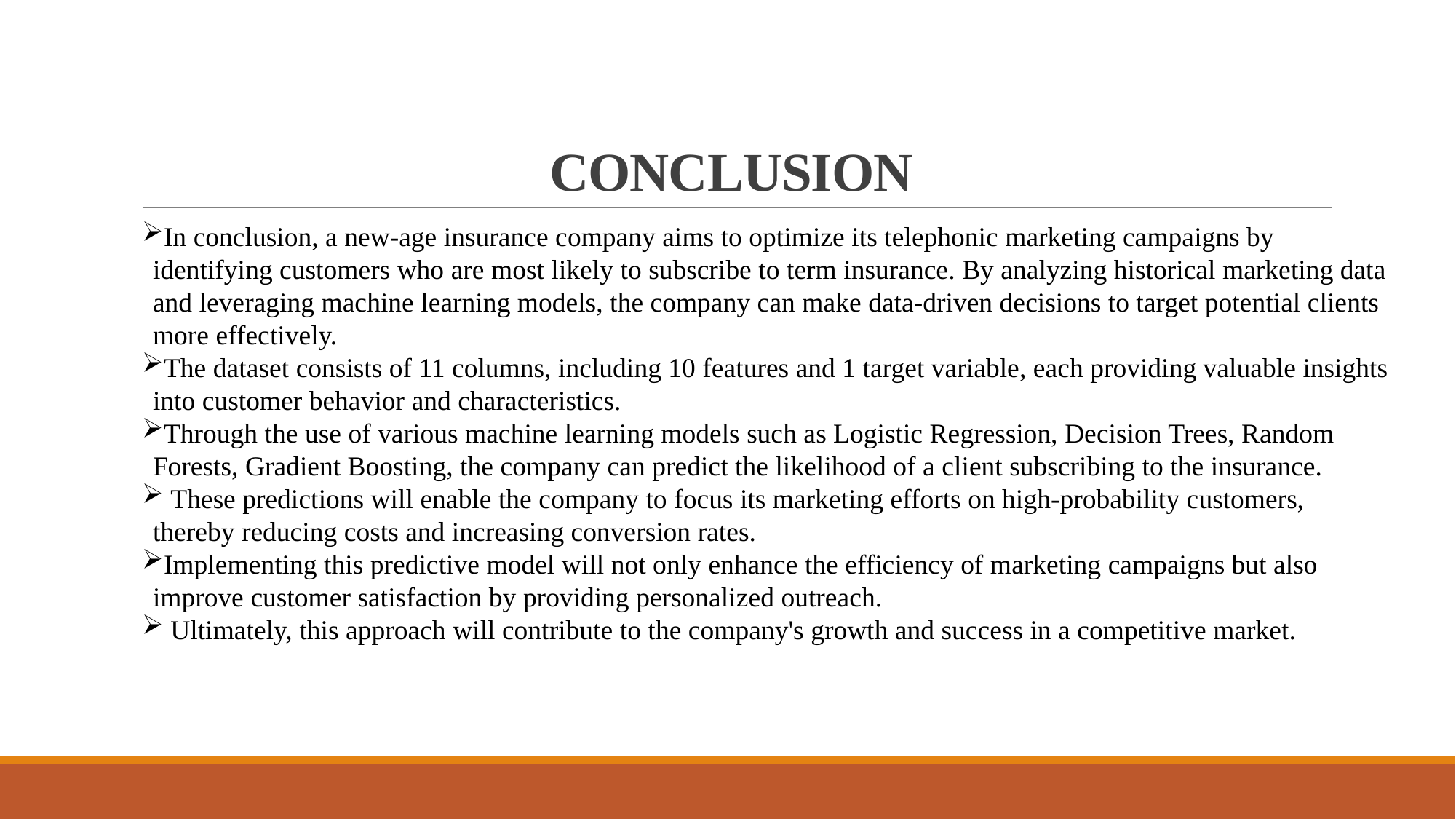

# CONCLUSION
In conclusion, a new-age insurance company aims to optimize its telephonic marketing campaigns by identifying customers who are most likely to subscribe to term insurance. By analyzing historical marketing data and leveraging machine learning models, the company can make data-driven decisions to target potential clients more effectively.
The dataset consists of 11 columns, including 10 features and 1 target variable, each providing valuable insights into customer behavior and characteristics.
Through the use of various machine learning models such as Logistic Regression, Decision Trees, Random Forests, Gradient Boosting, the company can predict the likelihood of a client subscribing to the insurance.
 These predictions will enable the company to focus its marketing efforts on high-probability customers, thereby reducing costs and increasing conversion rates.
Implementing this predictive model will not only enhance the efficiency of marketing campaigns but also improve customer satisfaction by providing personalized outreach.
 Ultimately, this approach will contribute to the company's growth and success in a competitive market.